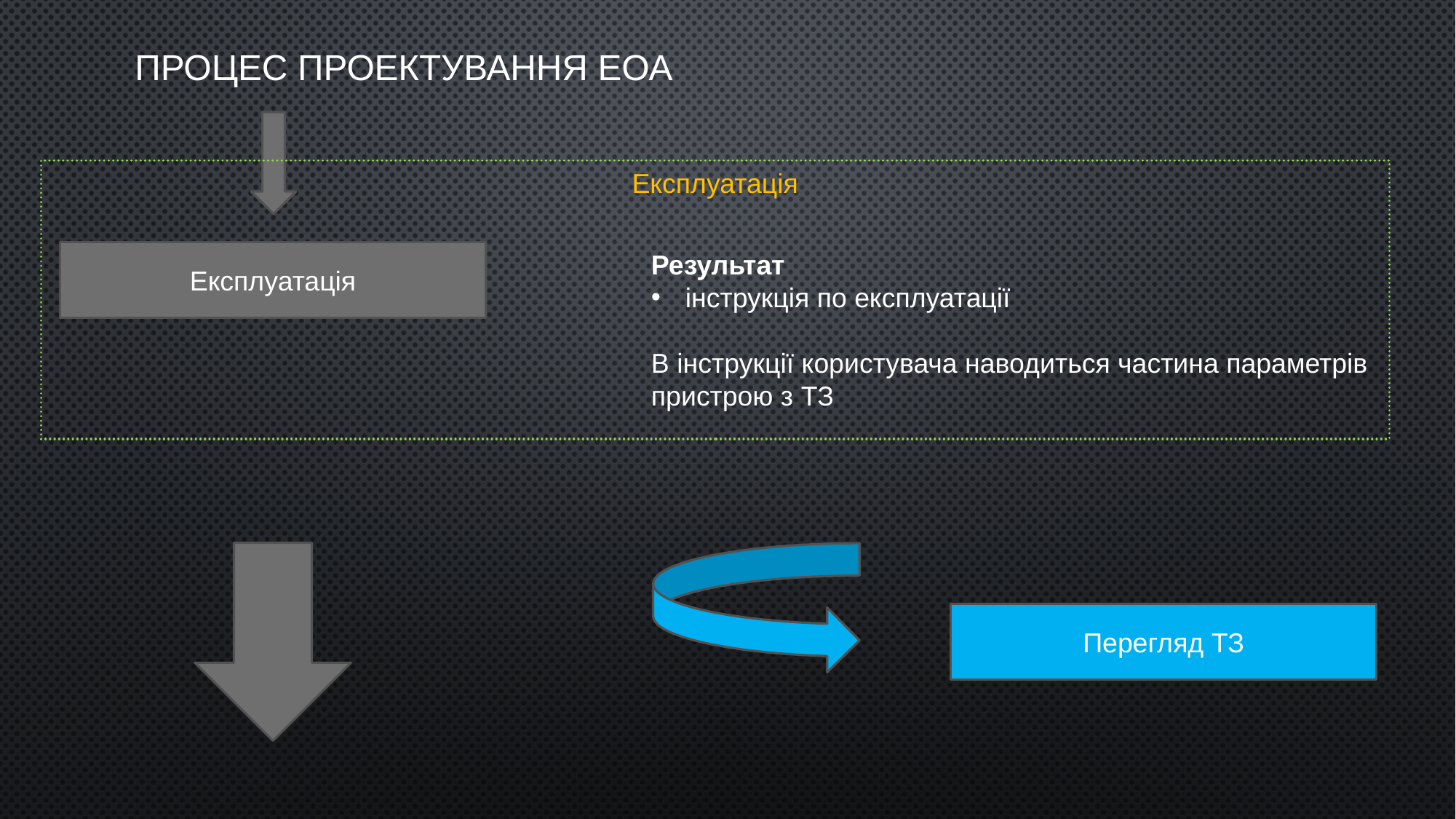

# процес проектування ЕОА

Експлуатація
Експлуатація
Результат
інструкція по експлуатації
В інструкції користувача наводиться частина параметрів пристрою з ТЗ

Перегляд ТЗ